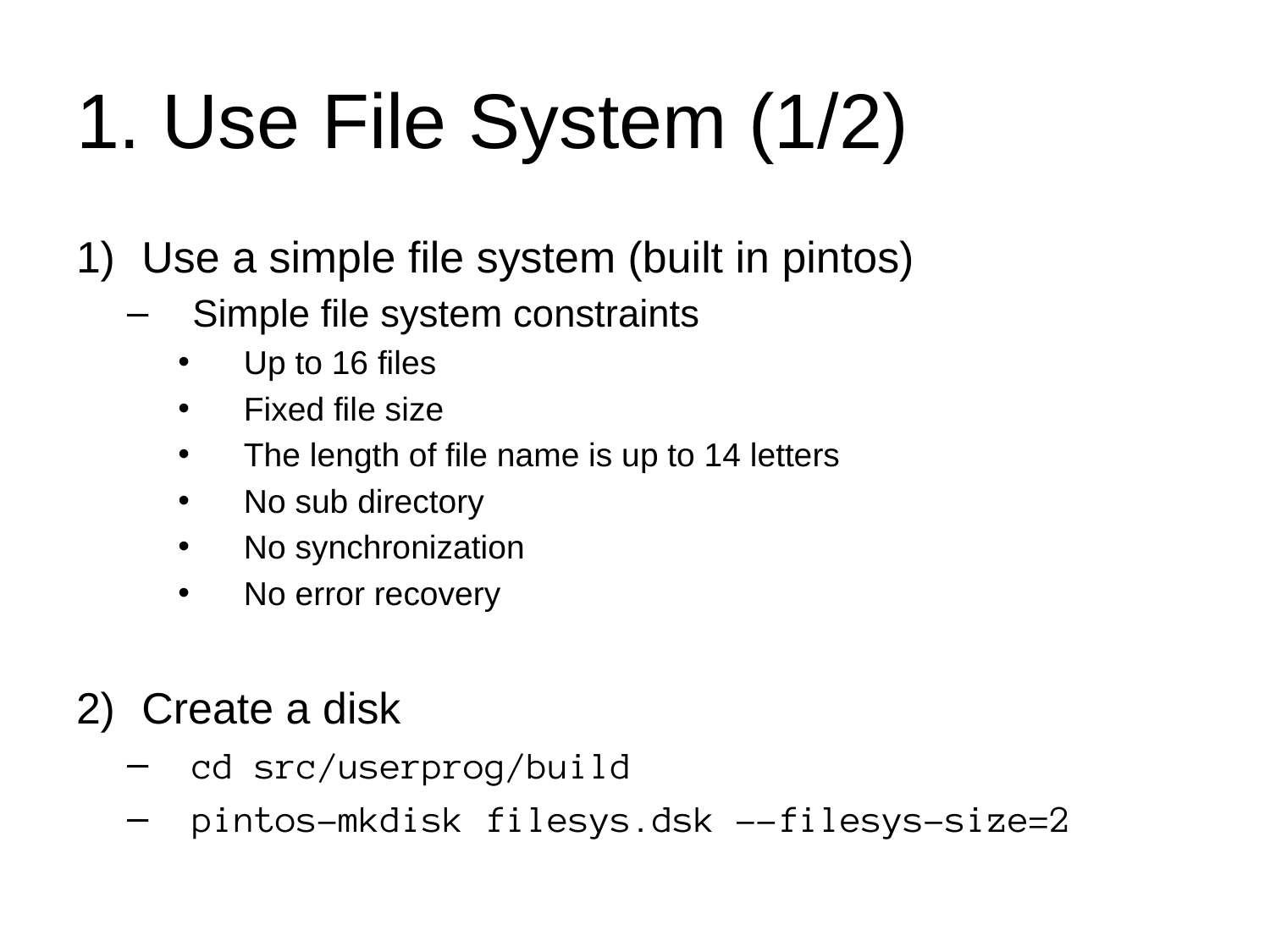

# 1. Use File System (1/2)
Use a simple file system (built in pintos)
Simple file system constraints
Up to 16 files
Fixed file size
The length of file name is up to 14 letters
No sub directory
No synchronization
No error recovery

Create a disk
cd src/userprog/build
pintos-mkdisk filesys.dsk --filesys-size=2